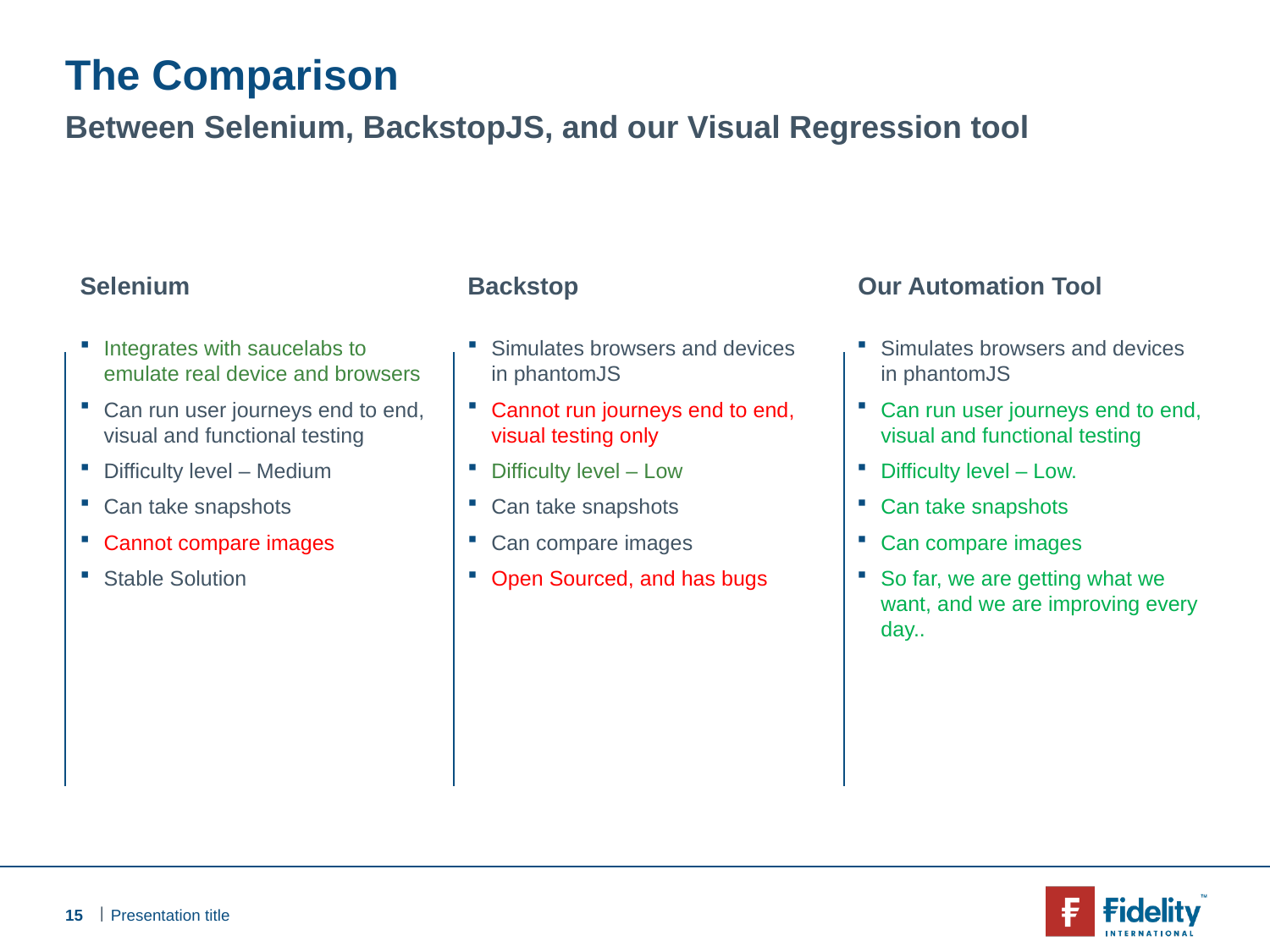

# The Comparison
Between Selenium, BackstopJS, and our Visual Regression tool
Selenium
Backstop
Our Automation Tool
Integrates with saucelabs to emulate real device and browsers
Can run user journeys end to end, visual and functional testing
Difficulty level – Medium
Can take snapshots
Cannot compare images
Stable Solution
Simulates browsers and devices in phantomJS
Cannot run journeys end to end, visual testing only
Difficulty level – Low
Can take snapshots
Can compare images
Open Sourced, and has bugs
Simulates browsers and devices in phantomJS
Can run user journeys end to end, visual and functional testing
Difficulty level – Low.
Can take snapshots
Can compare images
So far, we are getting what we want, and we are improving every day..